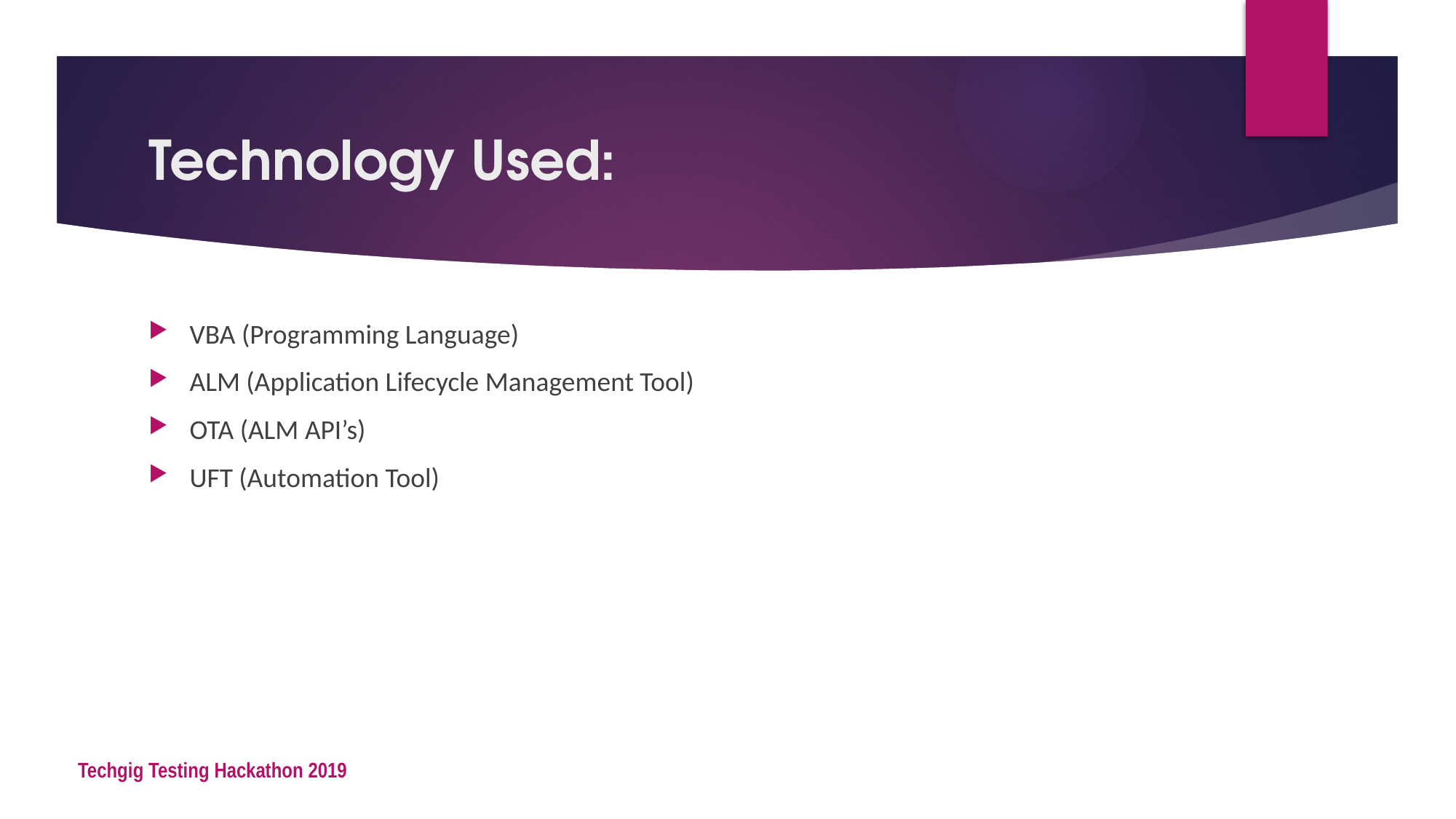

# Technology Used:
VBA (Programming Language)
ALM (Application Lifecycle Management Tool)
OTA (ALM API’s)
UFT (Automation Tool)
Techgig Testing Hackathon 2019